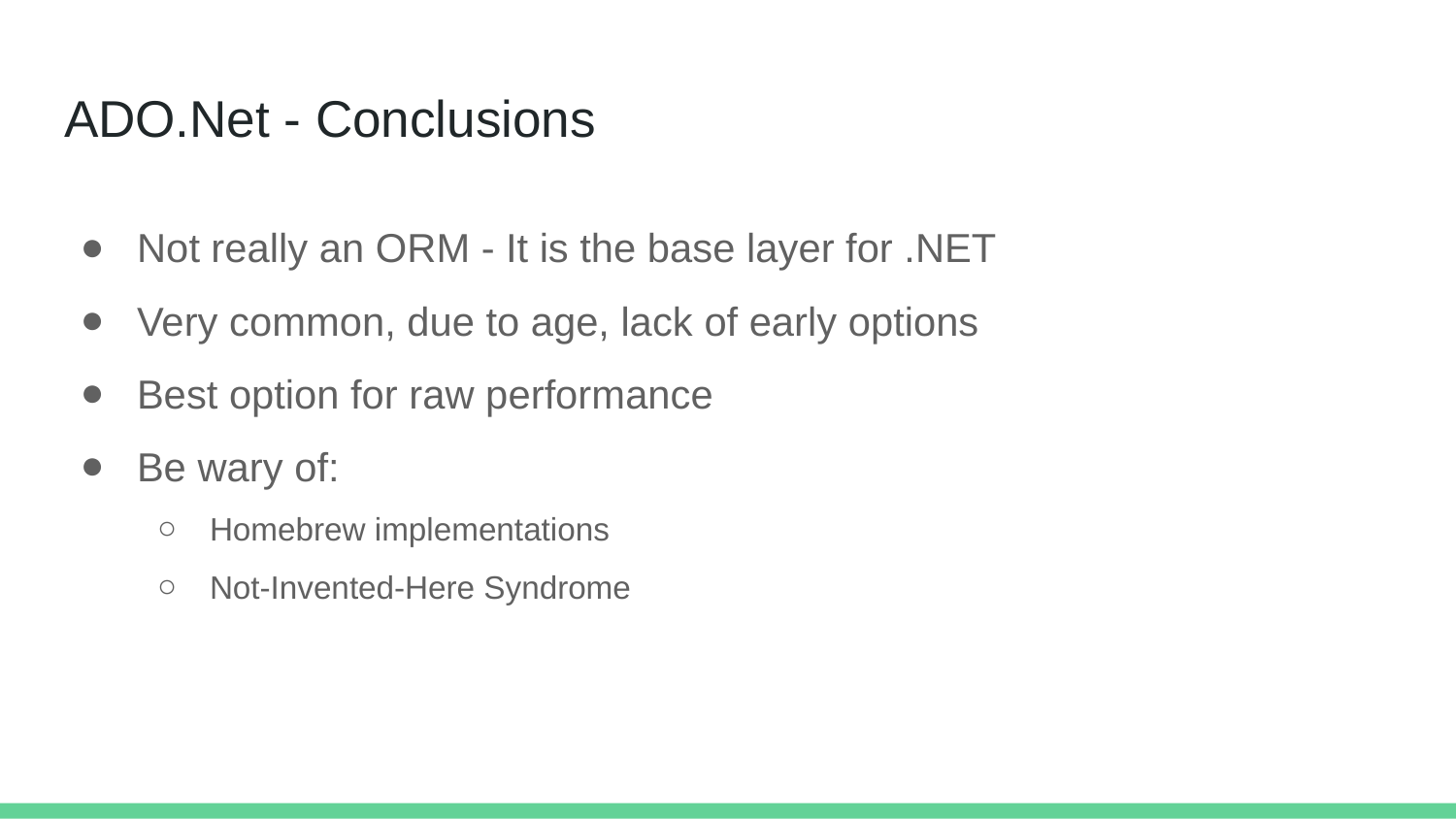

# ADO.Net - Conclusions
Not really an ORM - It is the base layer for .NET
Very common, due to age, lack of early options
Best option for raw performance
Be wary of:
Homebrew implementations
Not-Invented-Here Syndrome